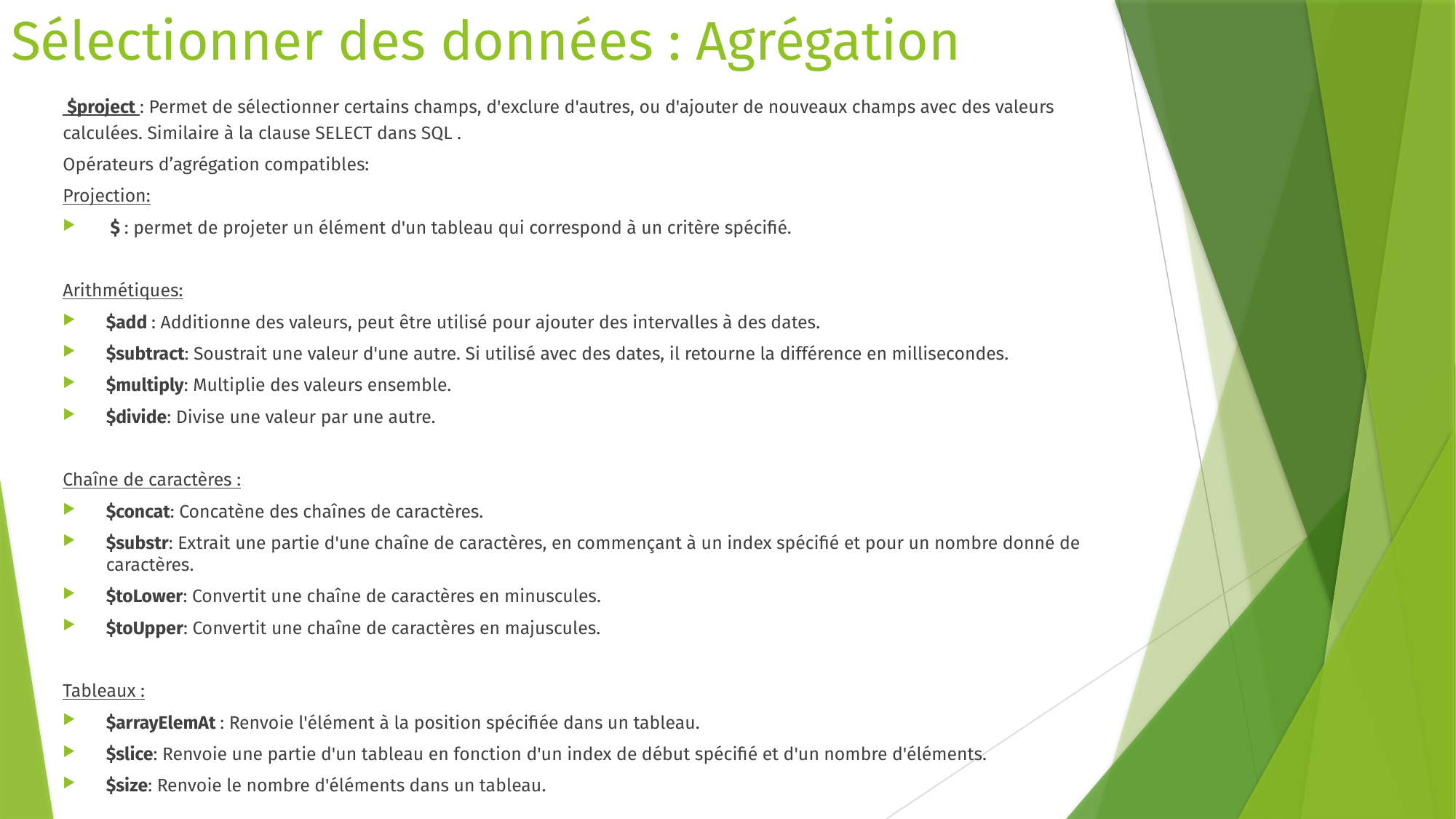

# Sélectionner des données : Agrégation
 $project : Permet de sélectionner certains champs, d'exclure d'autres, ou d'ajouter de nouveaux champs avec des valeurs calculées. Similaire à la clause SELECT dans SQL .
Opérateurs d’agrégation compatibles:
Projection:
 $ : permet de projeter un élément d'un tableau qui correspond à un critère spécifié.

Arithmétiques:
$add : Additionne des valeurs, peut être utilisé pour ajouter des intervalles à des dates.
$subtract: Soustrait une valeur d'une autre. Si utilisé avec des dates, il retourne la différence en millisecondes.
$multiply: Multiplie des valeurs ensemble.
$divide: Divise une valeur par une autre.

Chaîne de caractères :
$concat: Concatène des chaînes de caractères.
$substr: Extrait une partie d'une chaîne de caractères, en commençant à un index spécifié et pour un nombre donné de caractères.
$toLower: Convertit une chaîne de caractères en minuscules.
$toUpper: Convertit une chaîne de caractères en majuscules.

Tableaux :
$arrayElemAt : Renvoie l'élément à la position spécifiée dans un tableau.
$slice: Renvoie une partie d'un tableau en fonction d'un index de début spécifié et d'un nombre d'éléments.
$size: Renvoie le nombre d'éléments dans un tableau.